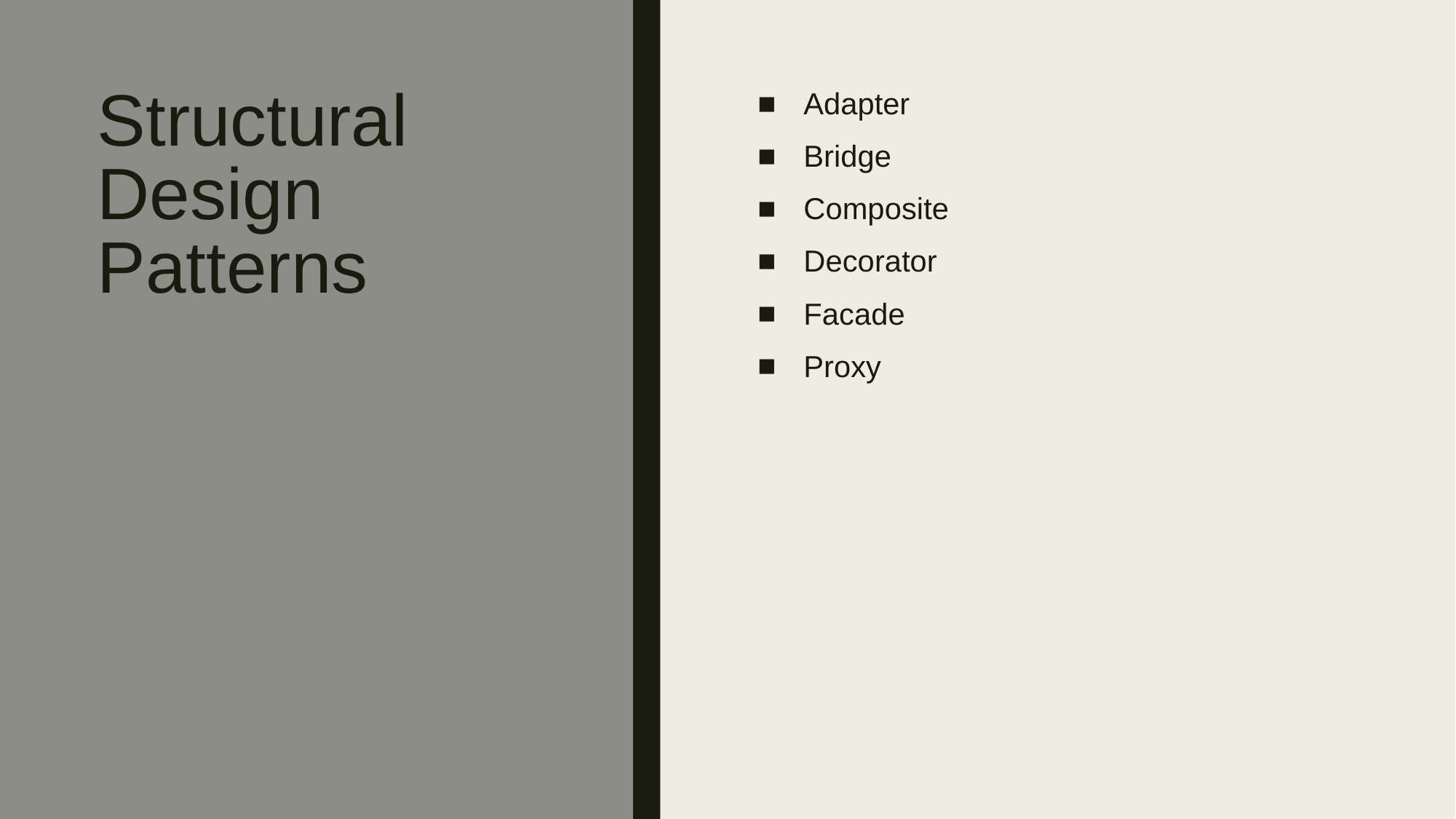

# Structural Design Patterns
Adapter
Bridge
Composite
Decorator
Facade
Proxy